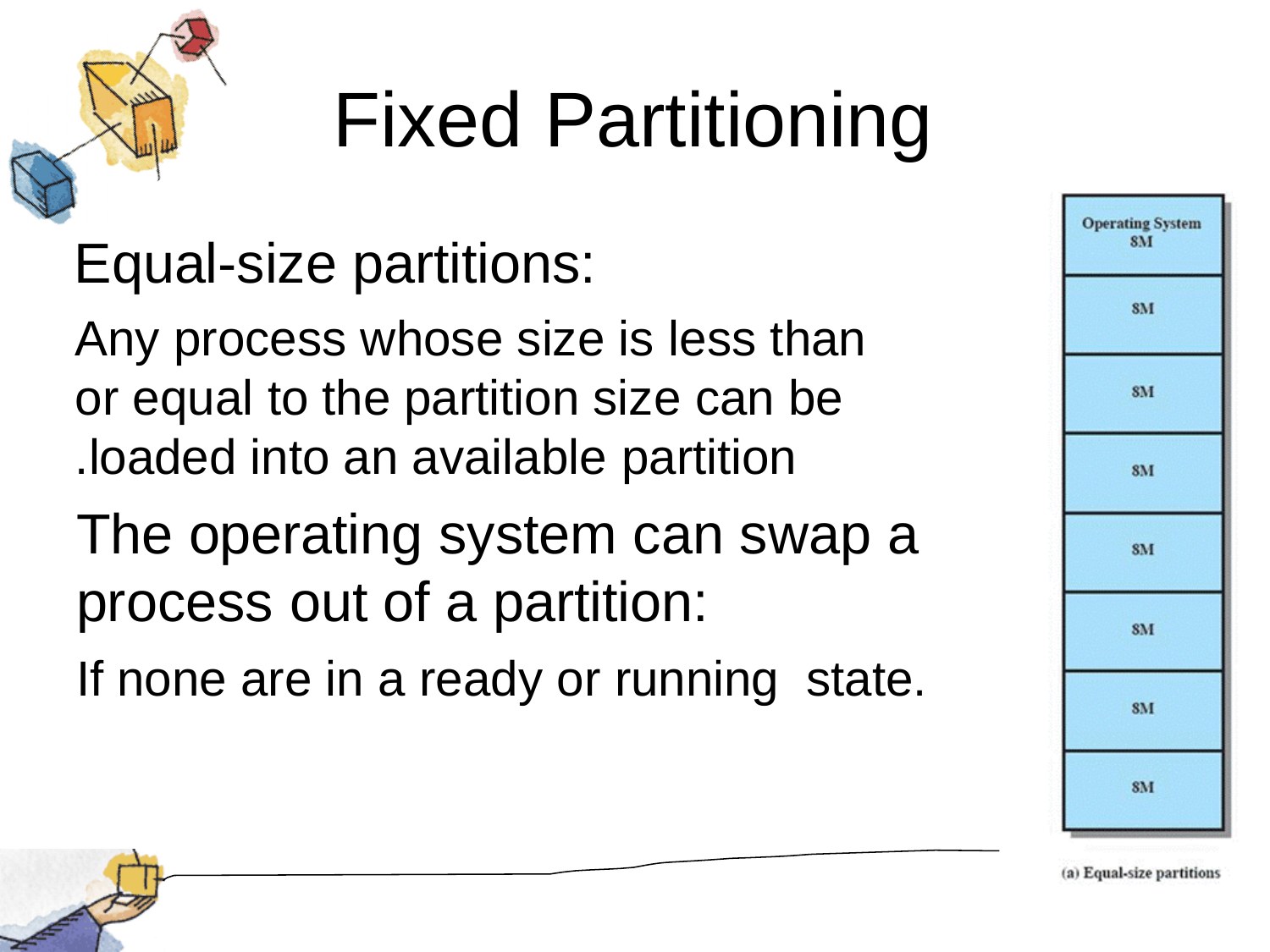

# Fixed Partitioning

:Equal-size partitions
Any process whose size is less than  or equal to the partition size can be  loaded into an available partition.
The operating system can swap a  process out of a partition:
If none are in a ready or running  state.